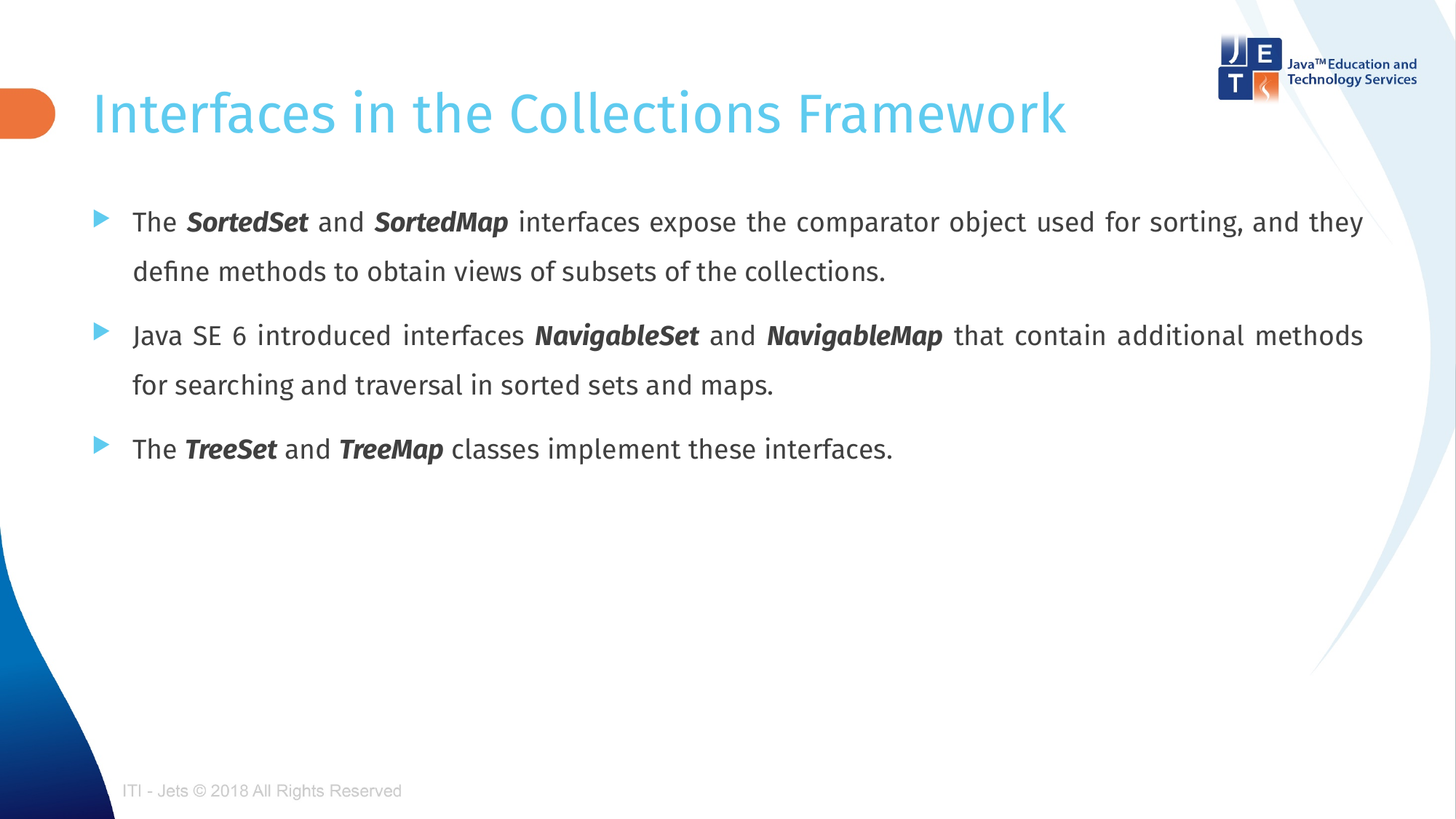

# Interfaces in the Collections Framework
The SortedSet and SortedMap interfaces expose the comparator object used for sorting, and they define methods to obtain views of subsets of the collections.
Java SE 6 introduced interfaces NavigableSet and NavigableMap that contain additional methods for searching and traversal in sorted sets and maps.
The TreeSet and TreeMap classes implement these interfaces.